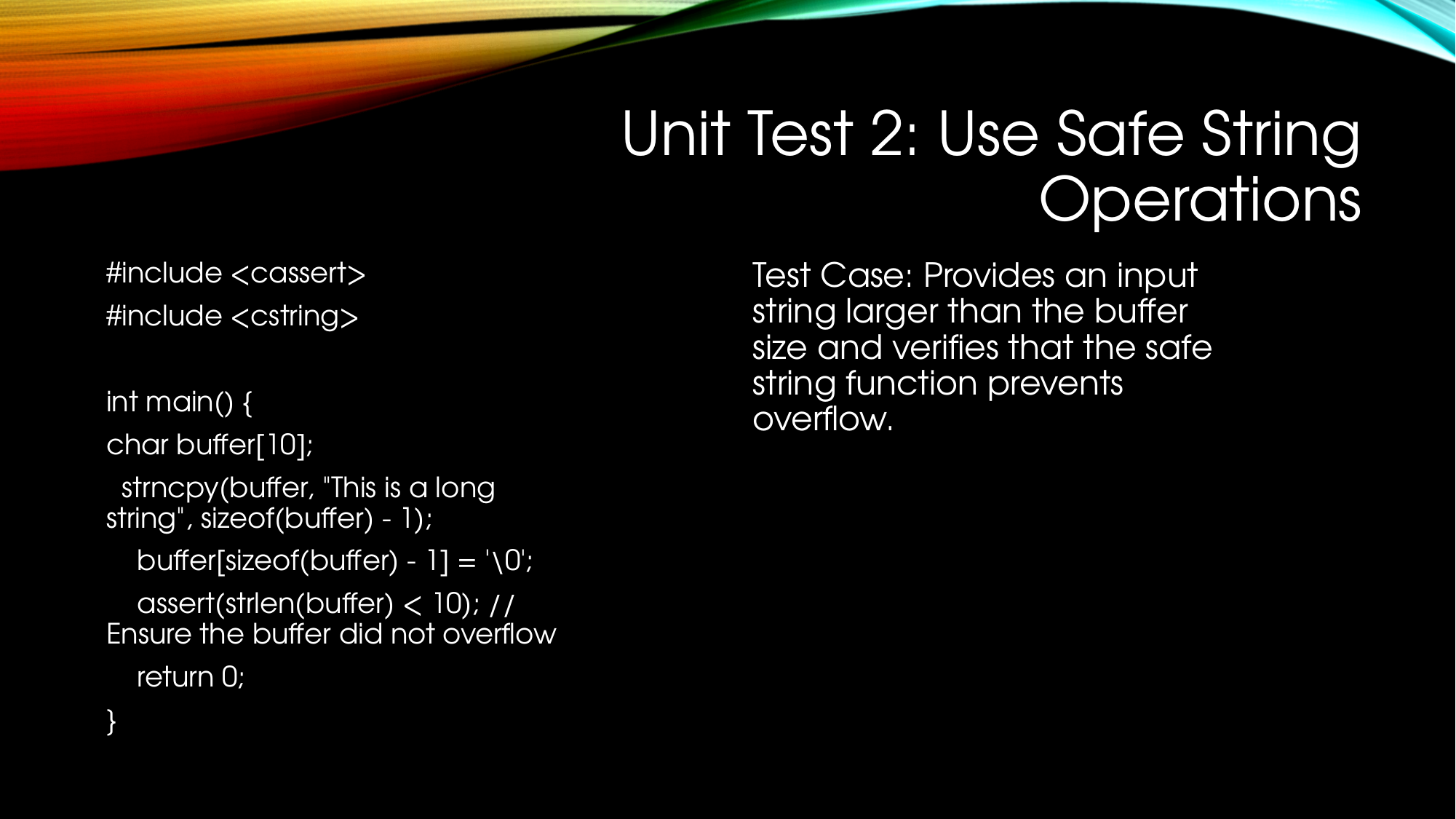

# Unit Test 2: Use Safe String Operations
Test Case: Provides an input string larger than the buffer size and verifies that the safe string function prevents overflow.
#include <cassert>
#include <cstring>

int main() {
char buffer[10];
  strncpy(buffer, "This is a long string", sizeof(buffer) - 1);
    buffer[sizeof(buffer) - 1] = '\0';
    assert(strlen(buffer) < 10); // Ensure the buffer did not overflow
    return 0;
}